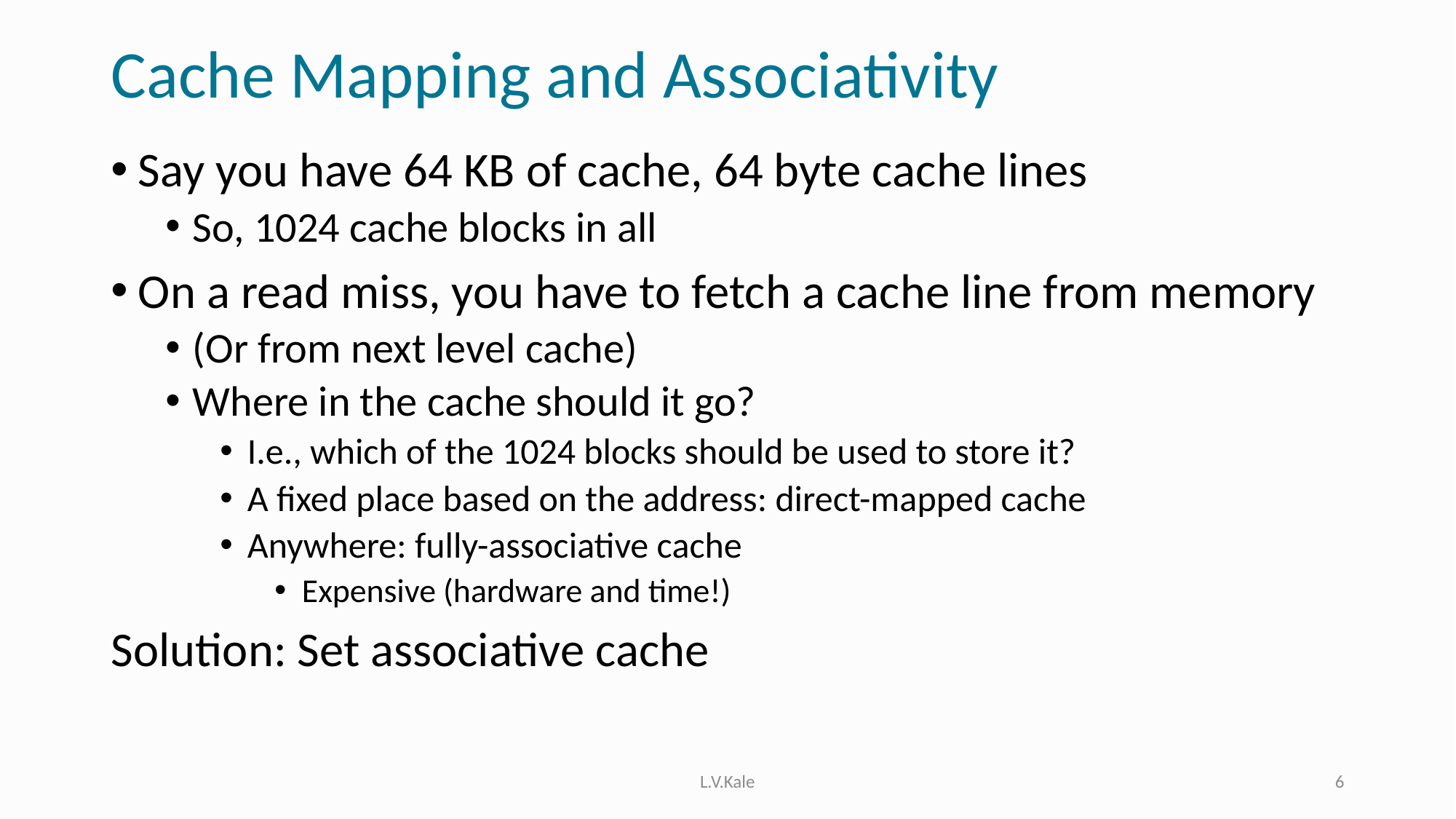

# Cache Mapping and Associativity
Say you have 64 KB of cache, 64 byte cache lines
So, 1024 cache blocks in all
On a read miss, you have to fetch a cache line from memory
(Or from next level cache)
Where in the cache should it go?
I.e., which of the 1024 blocks should be used to store it?
A fixed place based on the address: direct-mapped cache
Anywhere: fully-associative cache
Expensive (hardware and time!)
Solution: Set associative cache
L.V.Kale
6